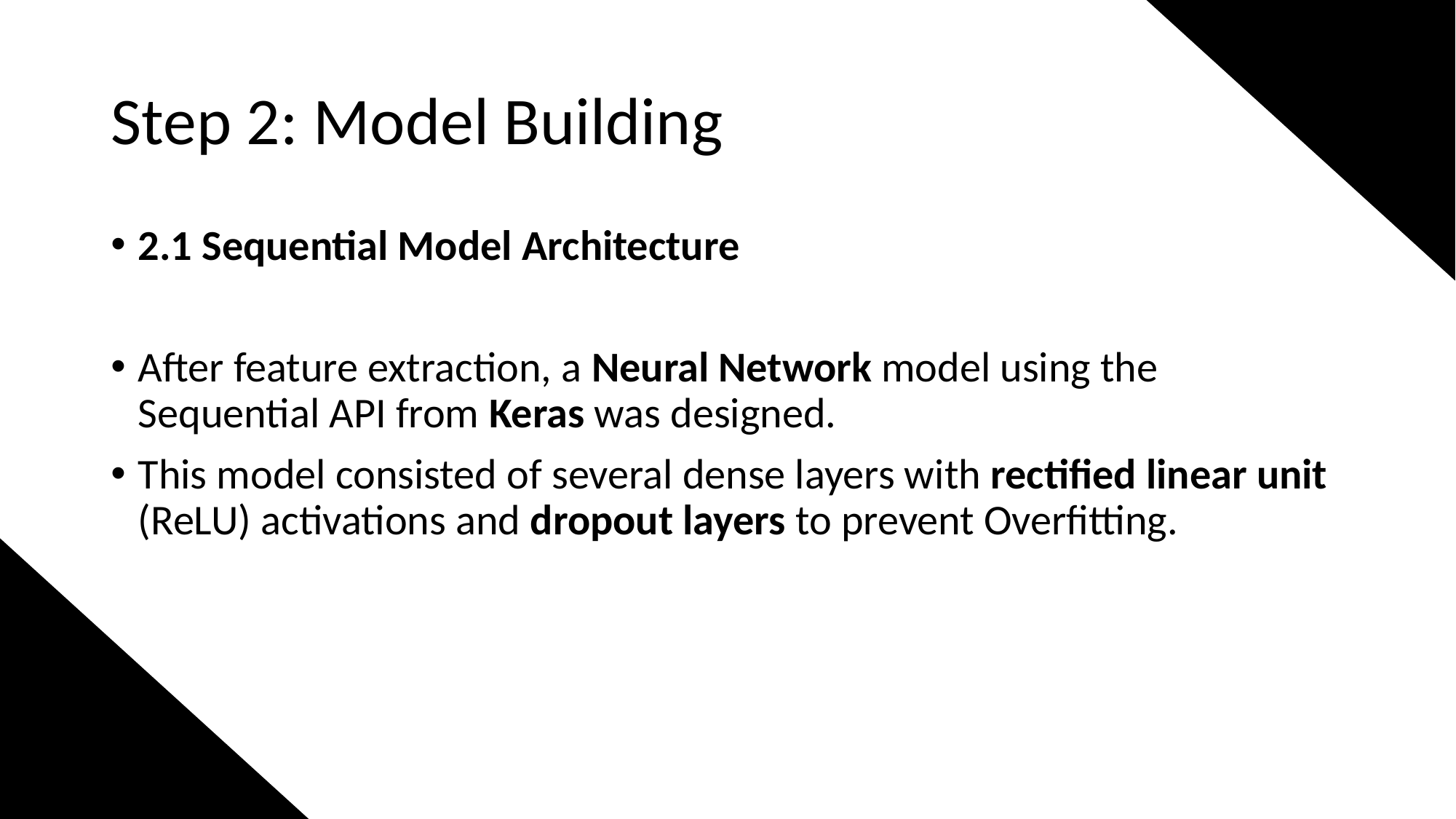

# Step 2: Model Building
2.1 Sequential Model Architecture

After feature extraction, a Neural Network model using the Sequential API from Keras was designed.
This model consisted of several dense layers with rectified linear unit (ReLU) activations and dropout layers to prevent Overfitting.